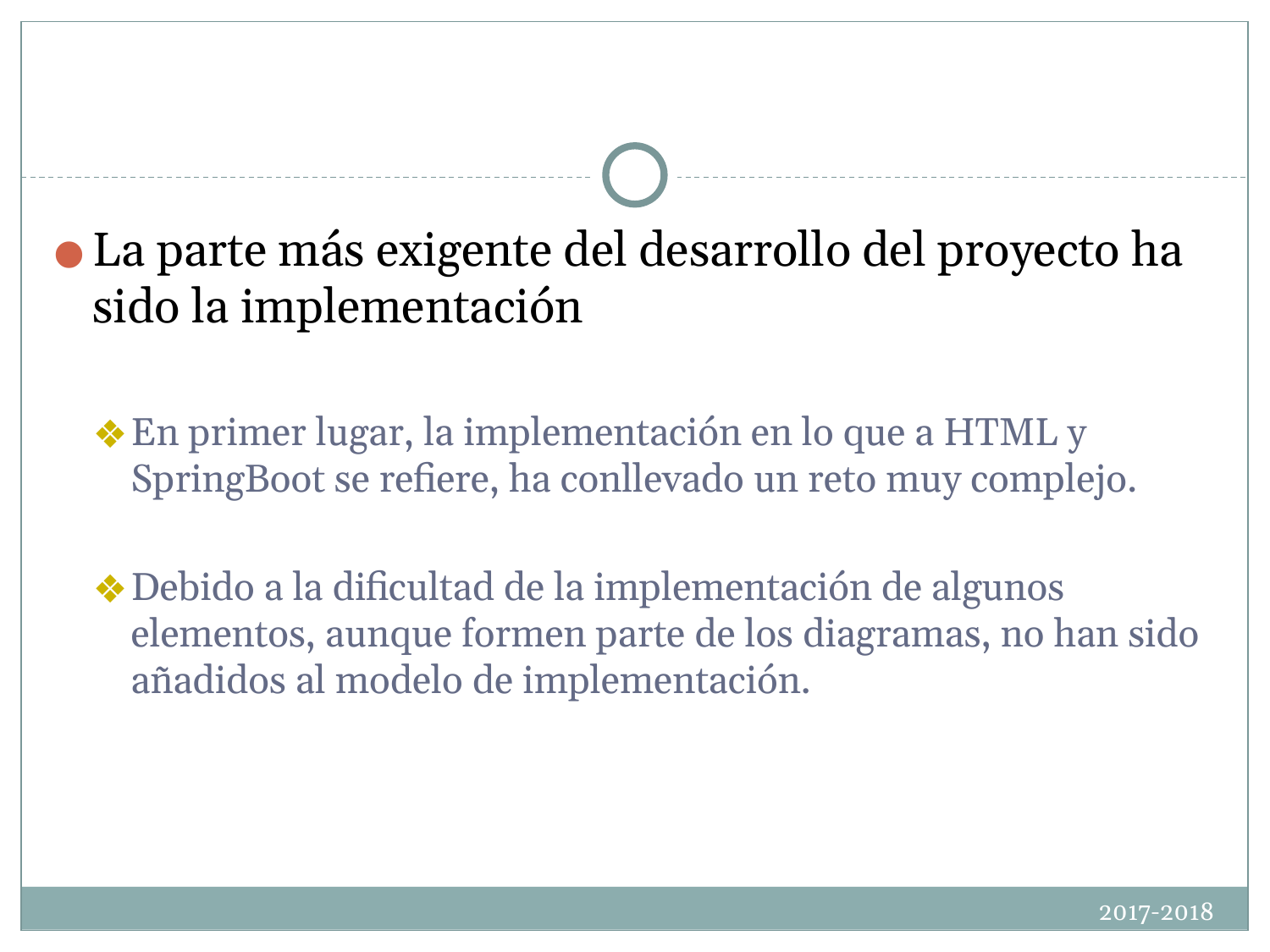

#
La parte más exigente del desarrollo del proyecto ha sido la implementación

En primer lugar, la implementación en lo que a HTML y SpringBoot se refiere, ha conllevado un reto muy complejo.

Debido a la dificultad de la implementación de algunos elementos, aunque formen parte de los diagramas, no han sido añadidos al modelo de implementación.
2017-2018